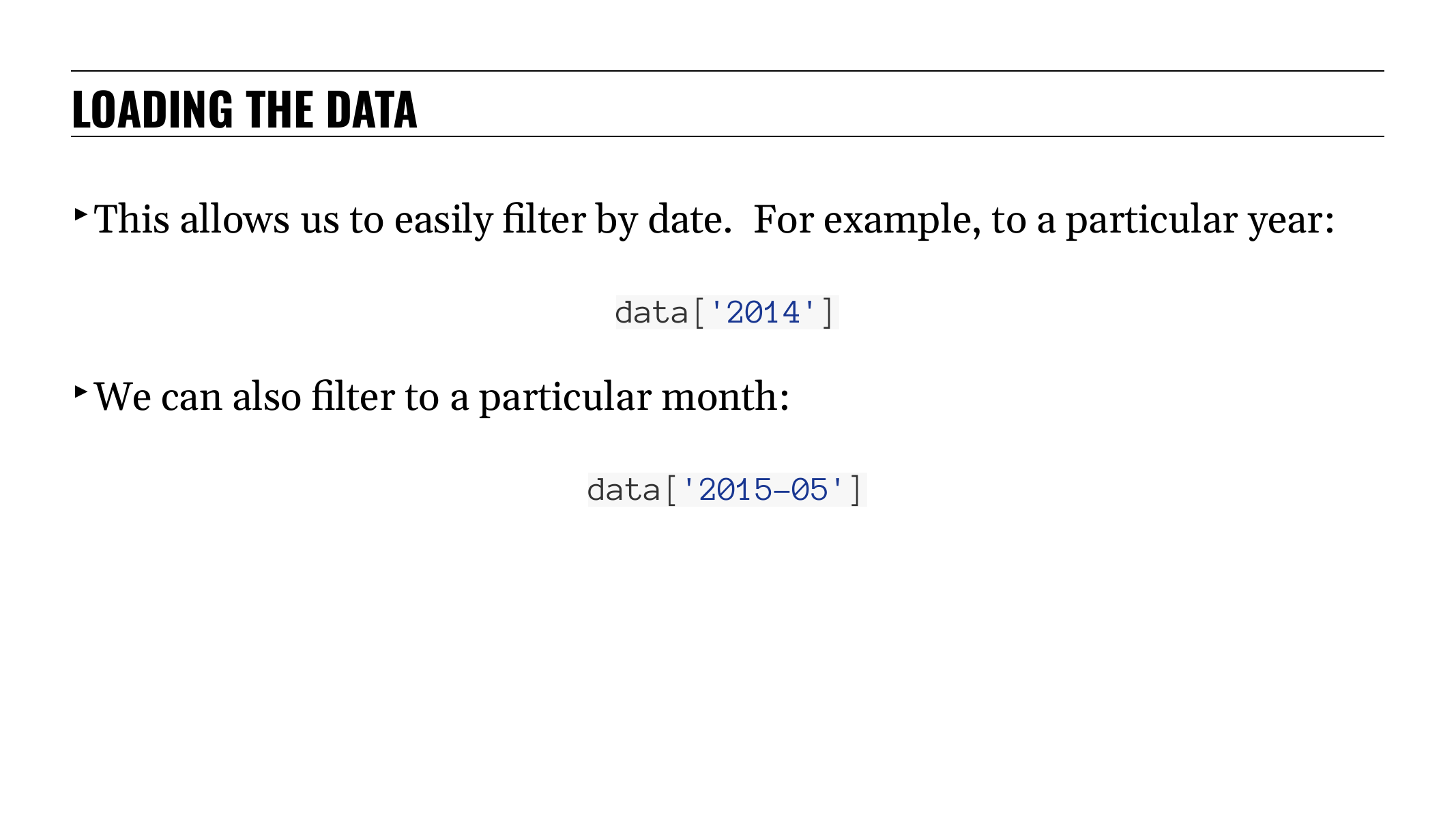

LOADING THE DATA

This allows us to easily filter by date.  For example, to a particular year:

data['2014']
We can also filter to a particular month:

data['2015-05']